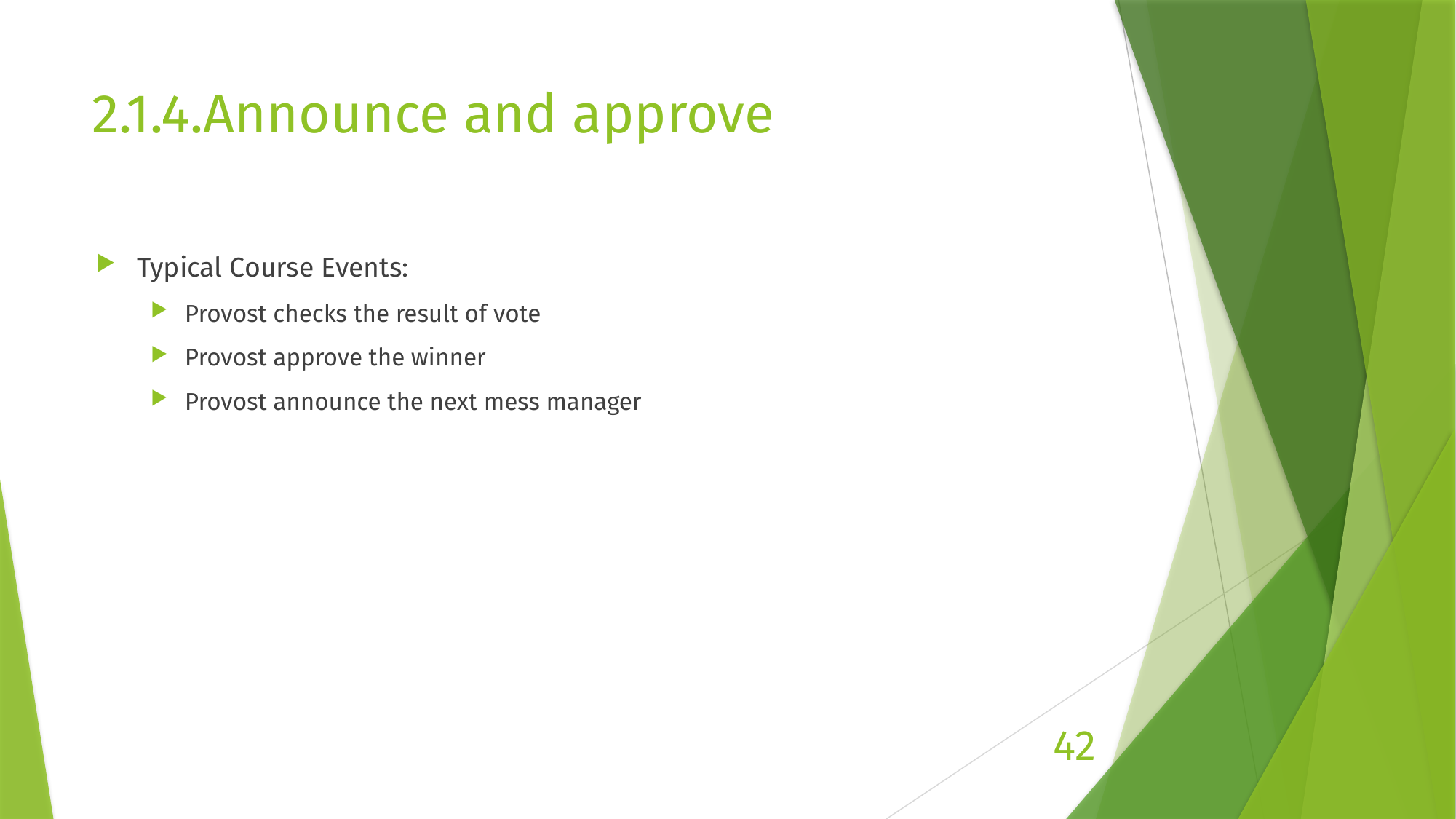

# 2.1.4.Announce and approve
Typical Course Events:
Provost checks the result of vote
Provost approve the winner
Provost announce the next mess manager
42